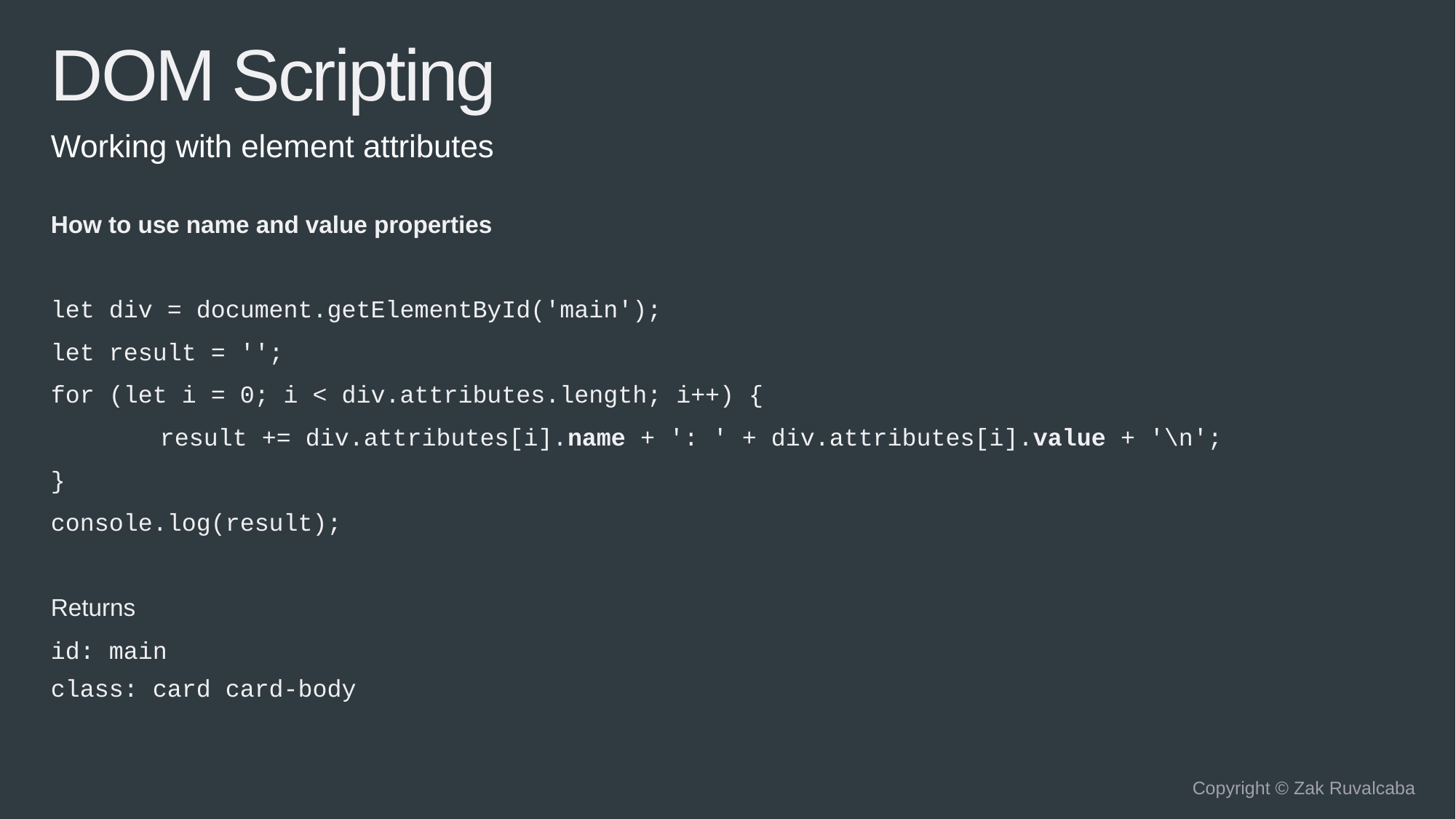

# DOM Scripting
Working with element attributes
How to use name and value properties

let div = document.getElementById('main');
let result = '';
for (let i = 0; i < div.attributes.length; i++) {
	result += div.attributes[i].name + ': ' + div.attributes[i].value + '\n';
}
console.log(result);

Returns
id: main
class: card card-body